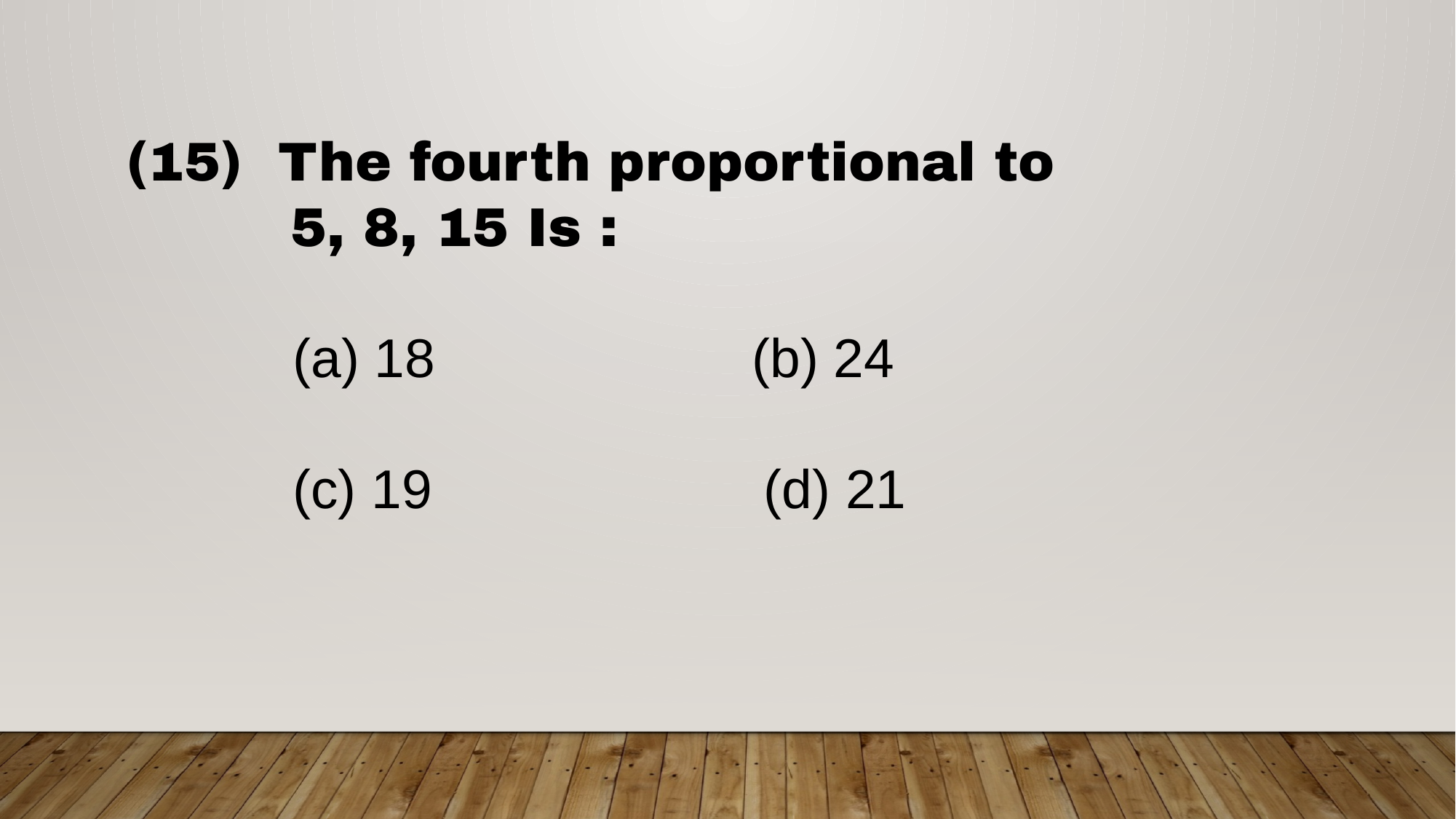

The fourth proportional to
         5, 8, 15 Is :

           (a) 18                     (b) 24

           (c) 19                      (d) 21